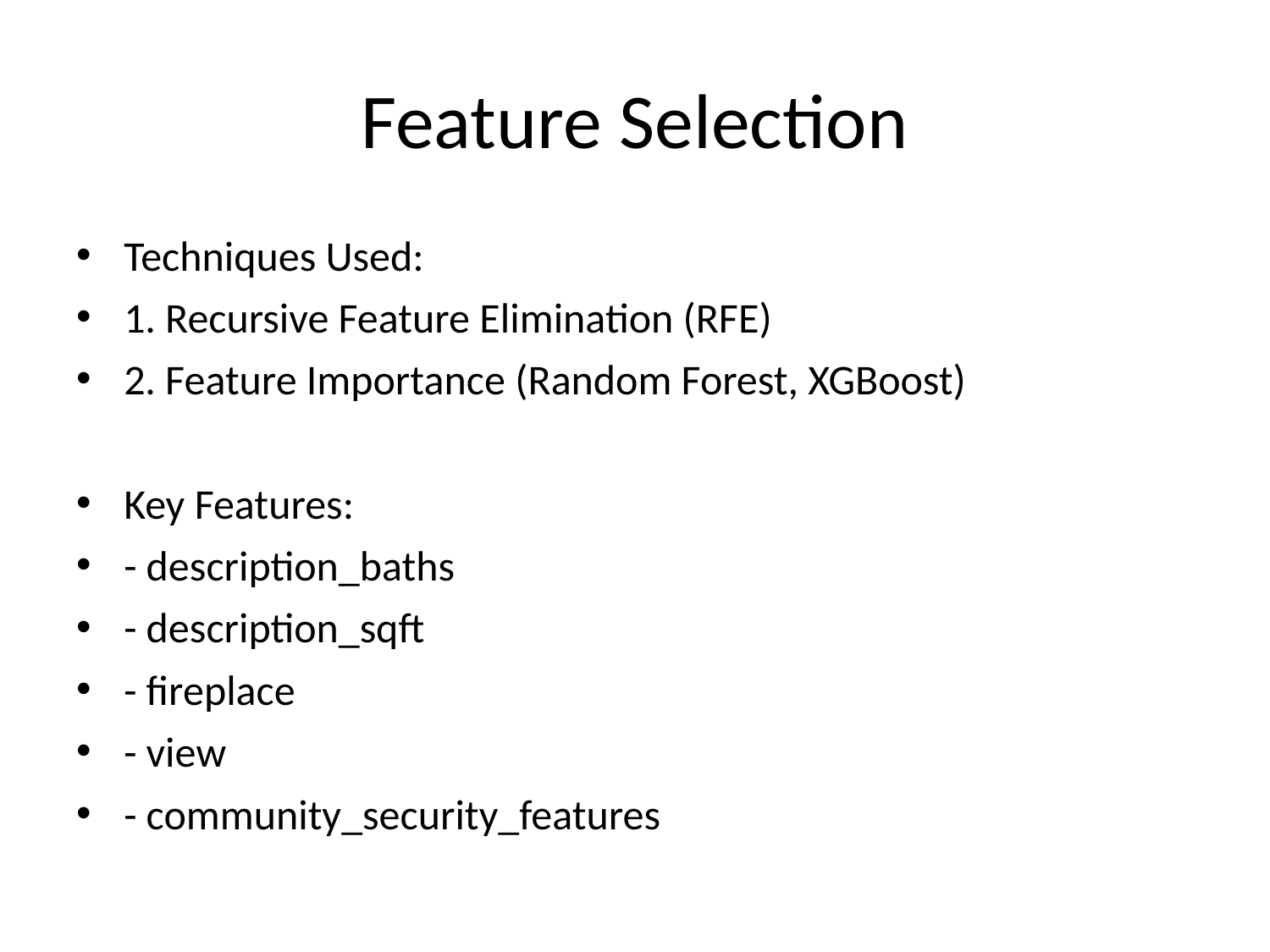

# Feature Selection
Techniques Used:
1. Recursive Feature Elimination (RFE)
2. Feature Importance (Random Forest, XGBoost)

Key Features:
- description_baths
- description_sqft
- fireplace
- view
- community_security_features